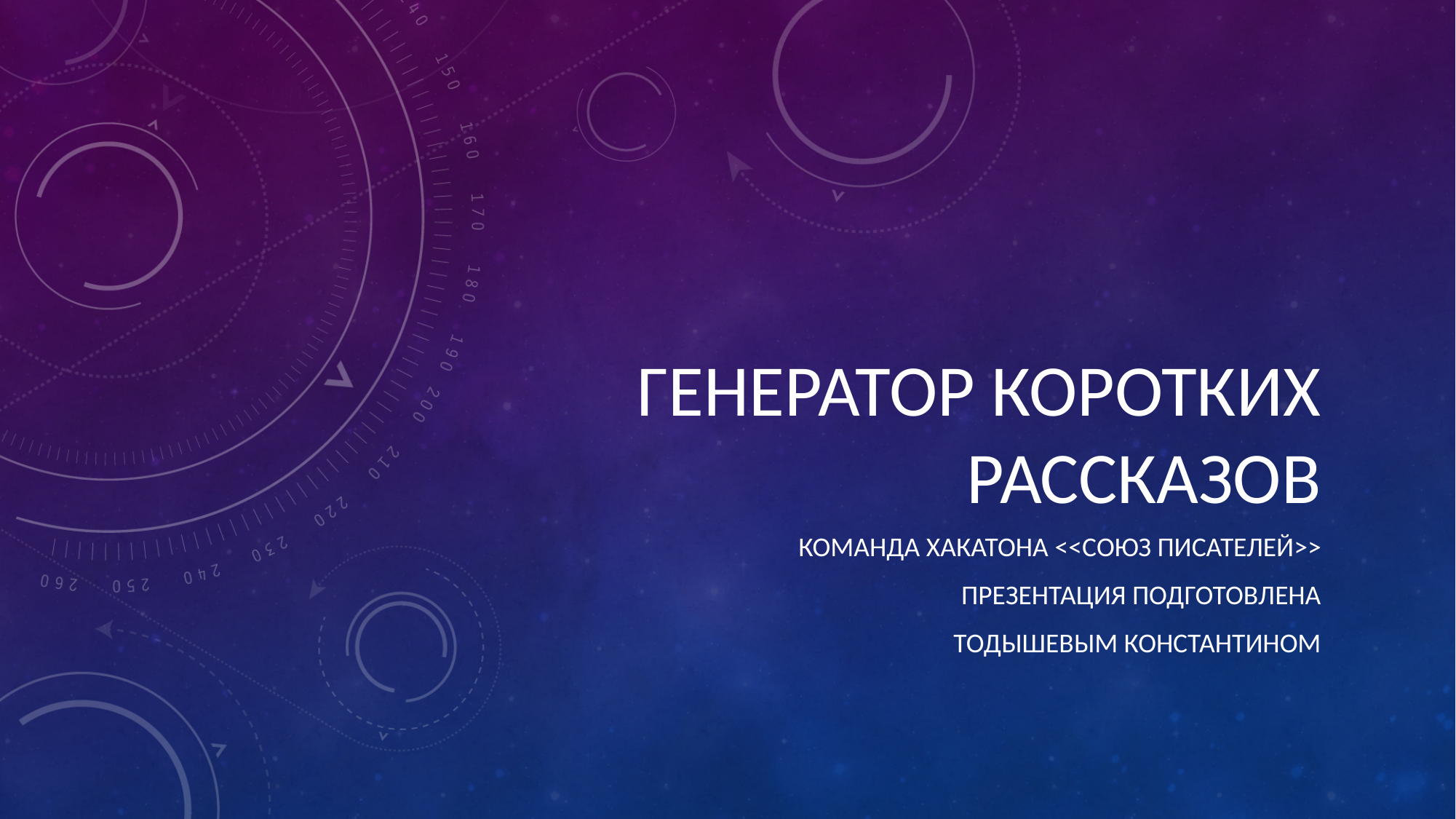

# Генератор коротких рассказов
Команда хакатона <<Союз Писателей>>
Презентация подготовлена
Тодышевым Константином